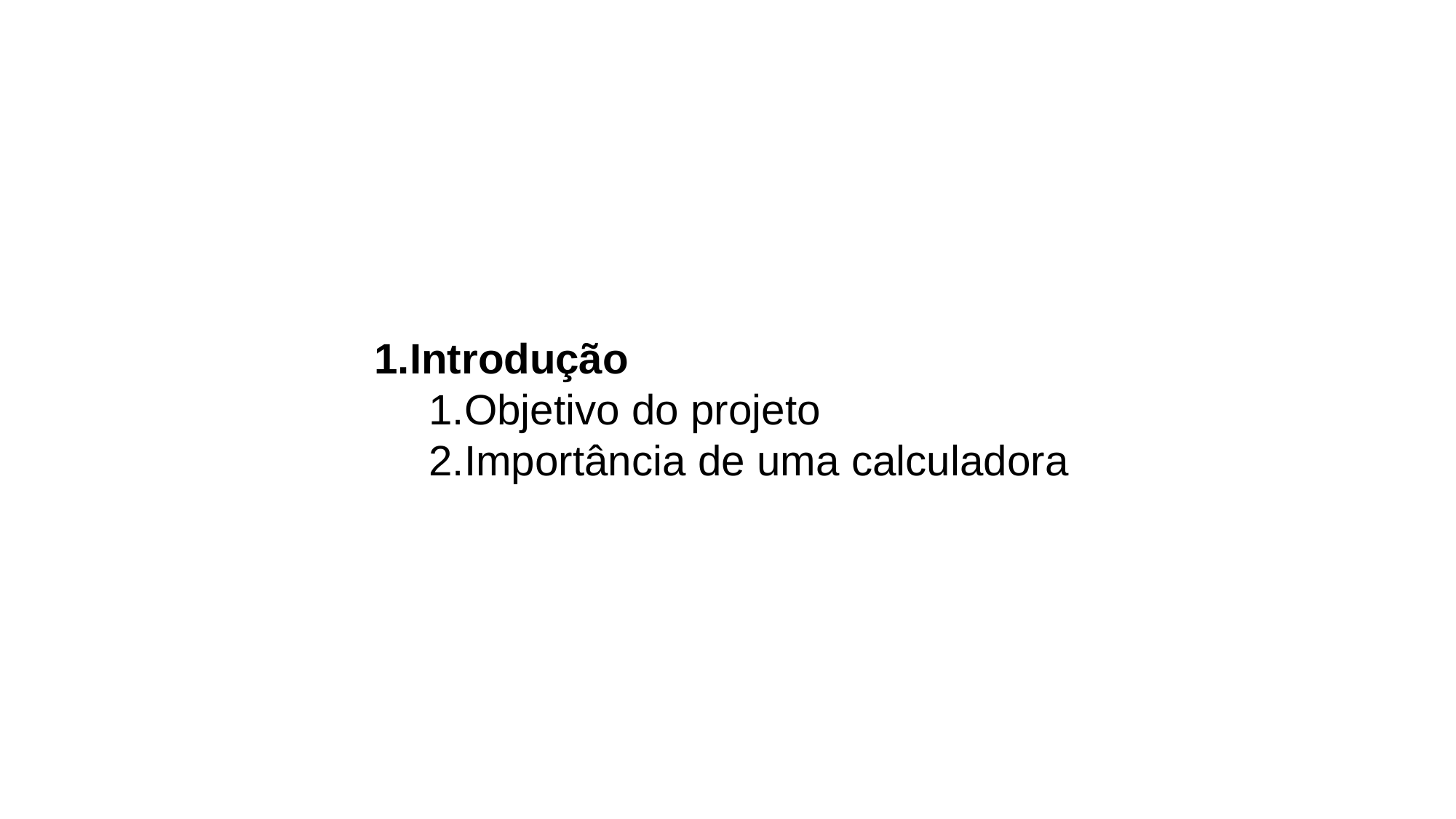

#

Introdução
Objetivo do projeto
Importância de uma calculadora